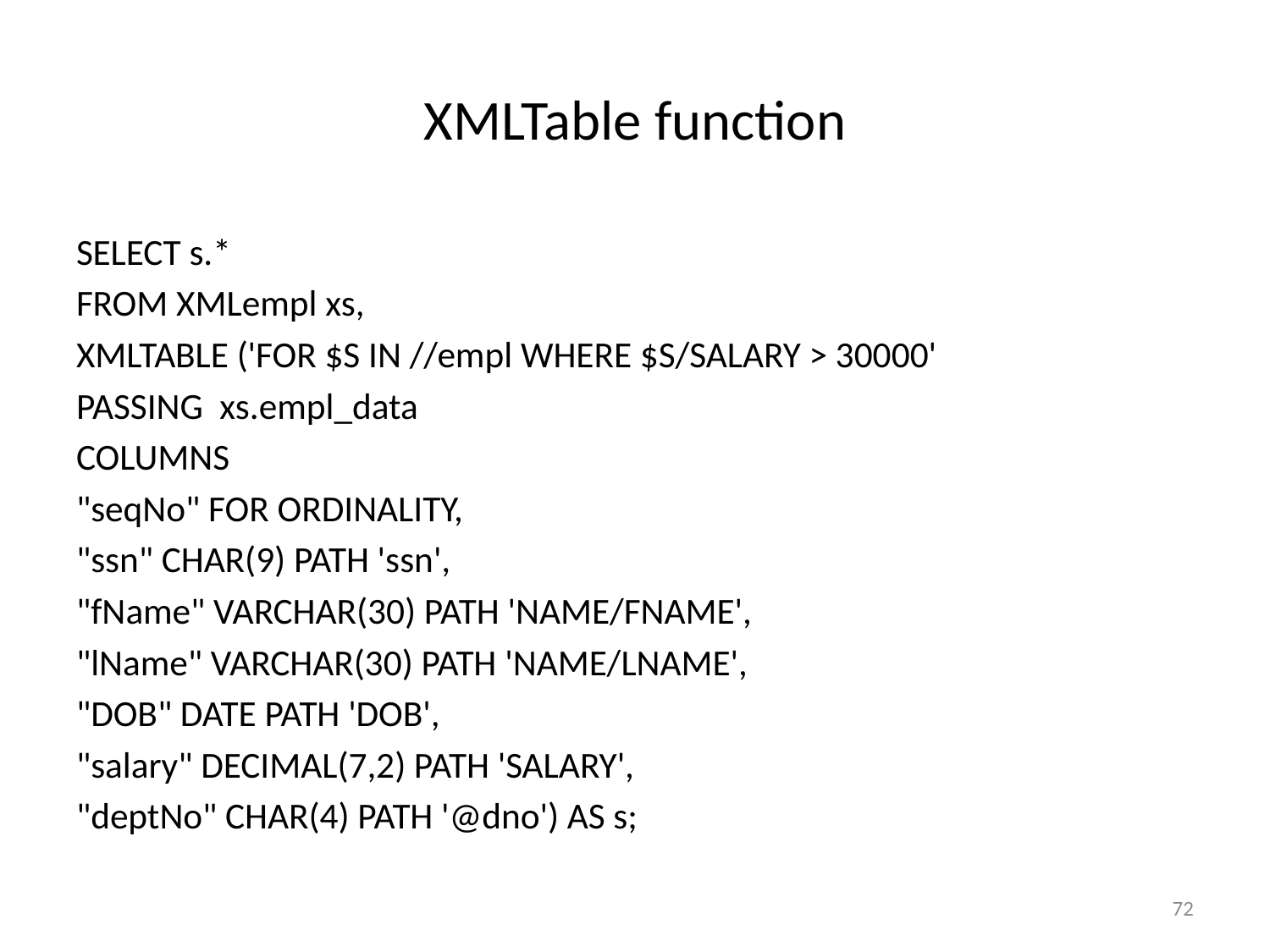

# XMLTable function
SELECT s.*
FROM XMLempl xs,
XMLTABLE ('FOR $S IN //empl WHERE $S/SALARY > 30000'
PASSING  xs.empl_data
COLUMNS
"seqNo" FOR ORDINALITY,
"ssn" CHAR(9) PATH 'ssn',
"fName" VARCHAR(30) PATH 'NAME/FNAME',
"lName" VARCHAR(30) PATH 'NAME/LNAME',
"DOB" DATE PATH 'DOB',
"salary" DECIMAL(7,2) PATH 'SALARY',
"deptNo" CHAR(4) PATH '@dno') AS s;

72